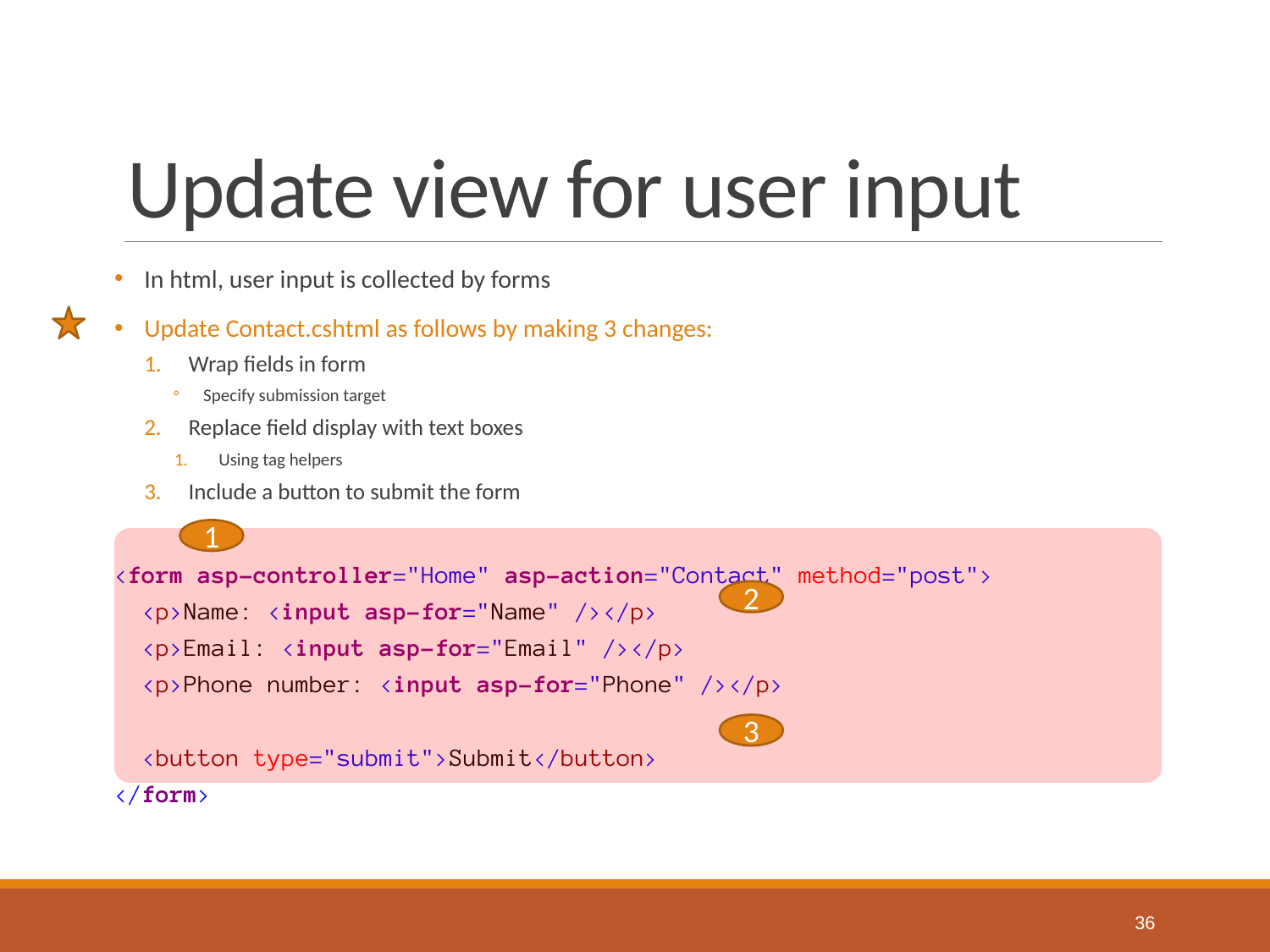

# Update view for user input
In html, user input is collected by forms
Update Contact.cshtml as follows by making 3 changes:
Wrap fields in form
Specify submission target
Replace field display with text boxes
Using tag helpers
Include a button to submit the form

<form asp-controller="Home" asp-action="Contact" method="post">
  <p>Name: <input asp-for="Name" /></p>
  <p>Email: <input asp-for="Email" /></p>
  <p>Phone number: <input asp-for="Phone" /></p>

  <button type="submit">Submit</button>
</form>

1

2
3
36